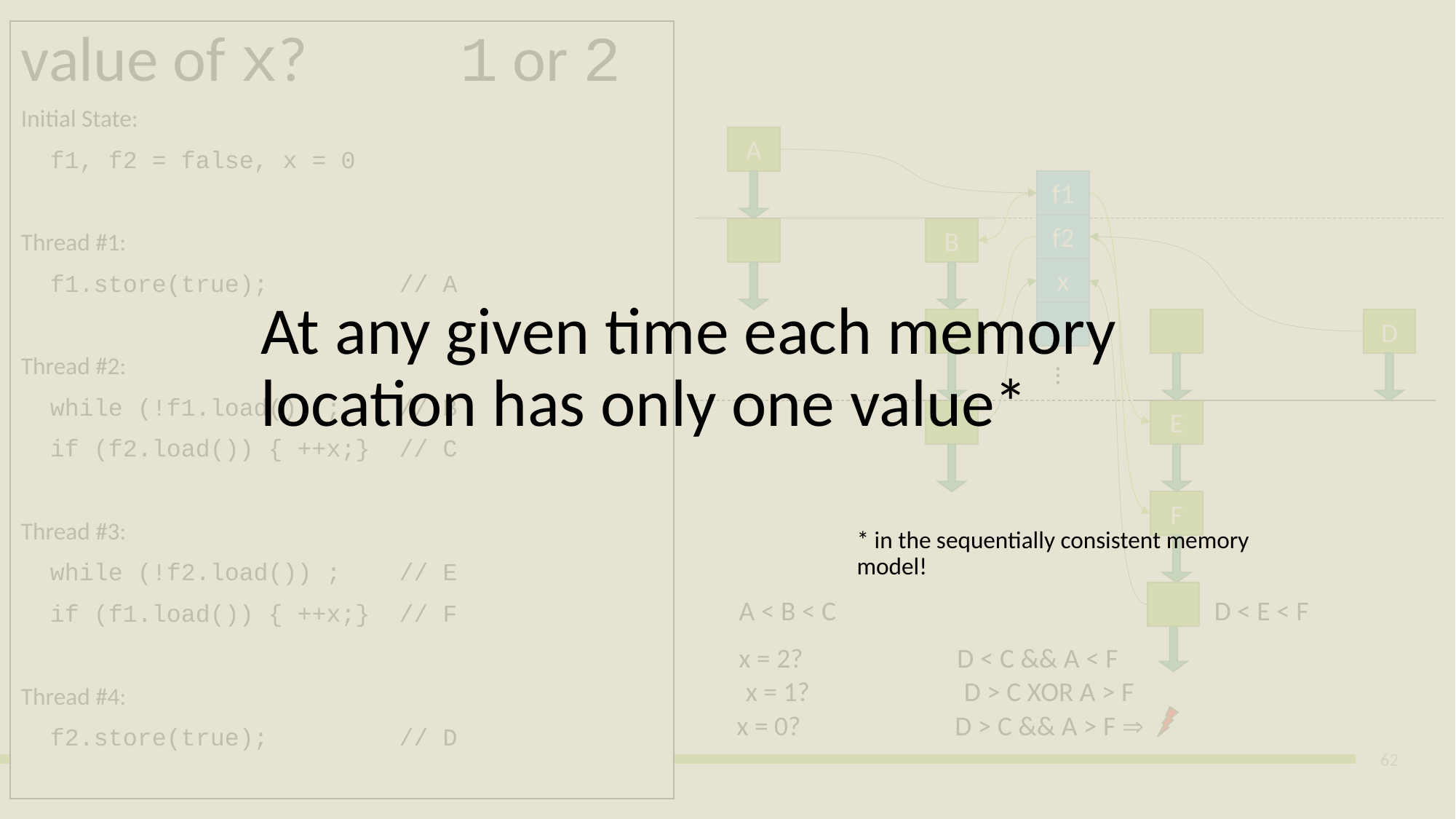

1 or 2

value of x?
Initial State:
  f1, f2 = false, x = 0

Thread #1:
  f1.store(true);         // A

Thread #2:
  while (!f1.load()) ;    // B
  if (f2.load()) { ++x;}  // C

Thread #3:
  while (!f2.load()) ;    // E
  if (f1.load()) { ++x;}  // F

Thread #4:
  f2.store(true);         // D

A

f1
f2

B
x

# At any given time each memory location has only one value*

C

D

…

E

F
* in the sequentially consistent memory model!

A < B < C
D < E < F

x = 2? 		D < C && A < F
x = 1? 		D > C XOR A > F
x = 0? 		D > C && A > F ⇒

62